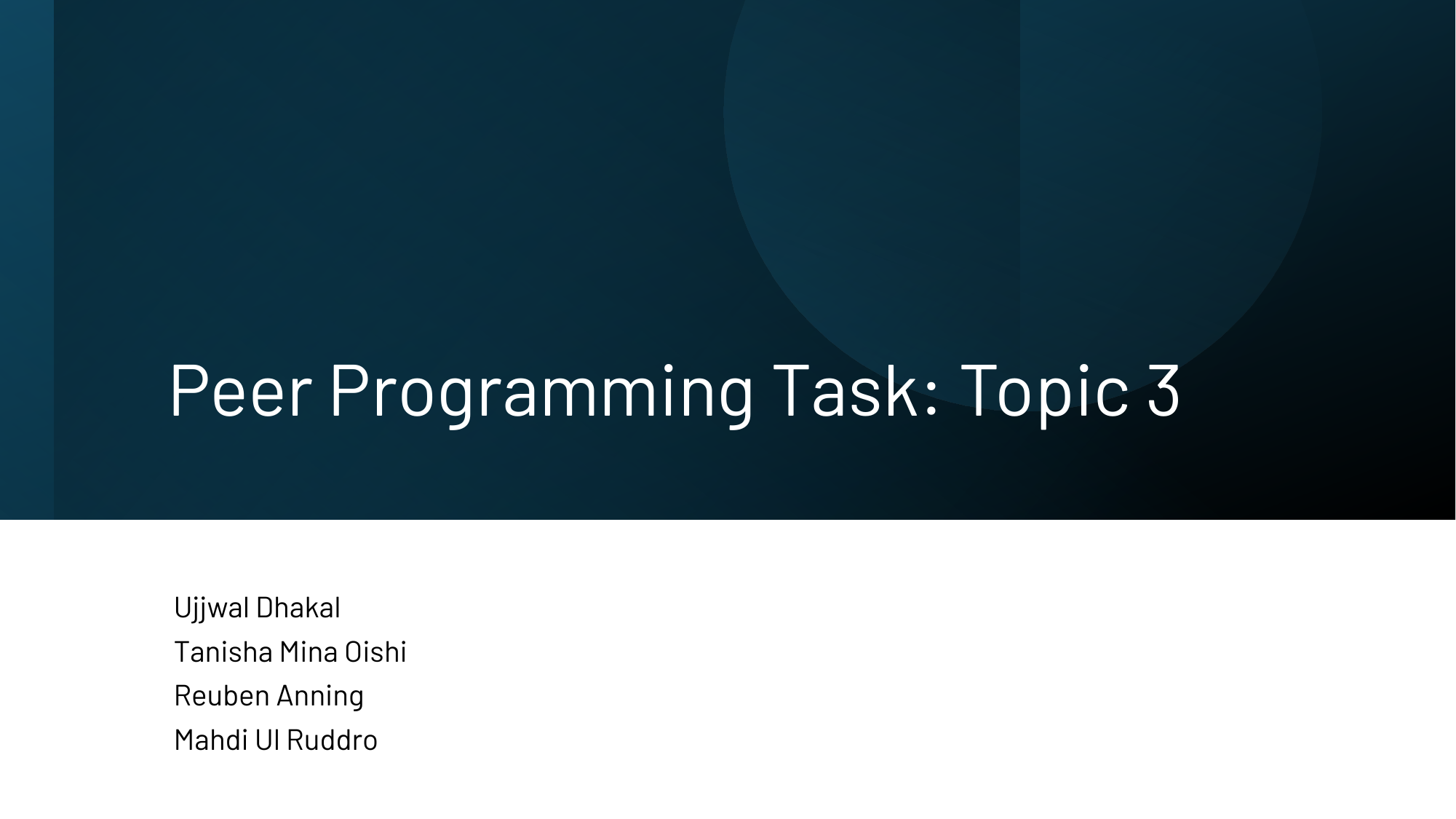

# Peer Programming Task: Topic 3
Ujjwal Dhakal
Tanisha Mina Oishi
Reuben Anning
Mahdi Ul Ruddro